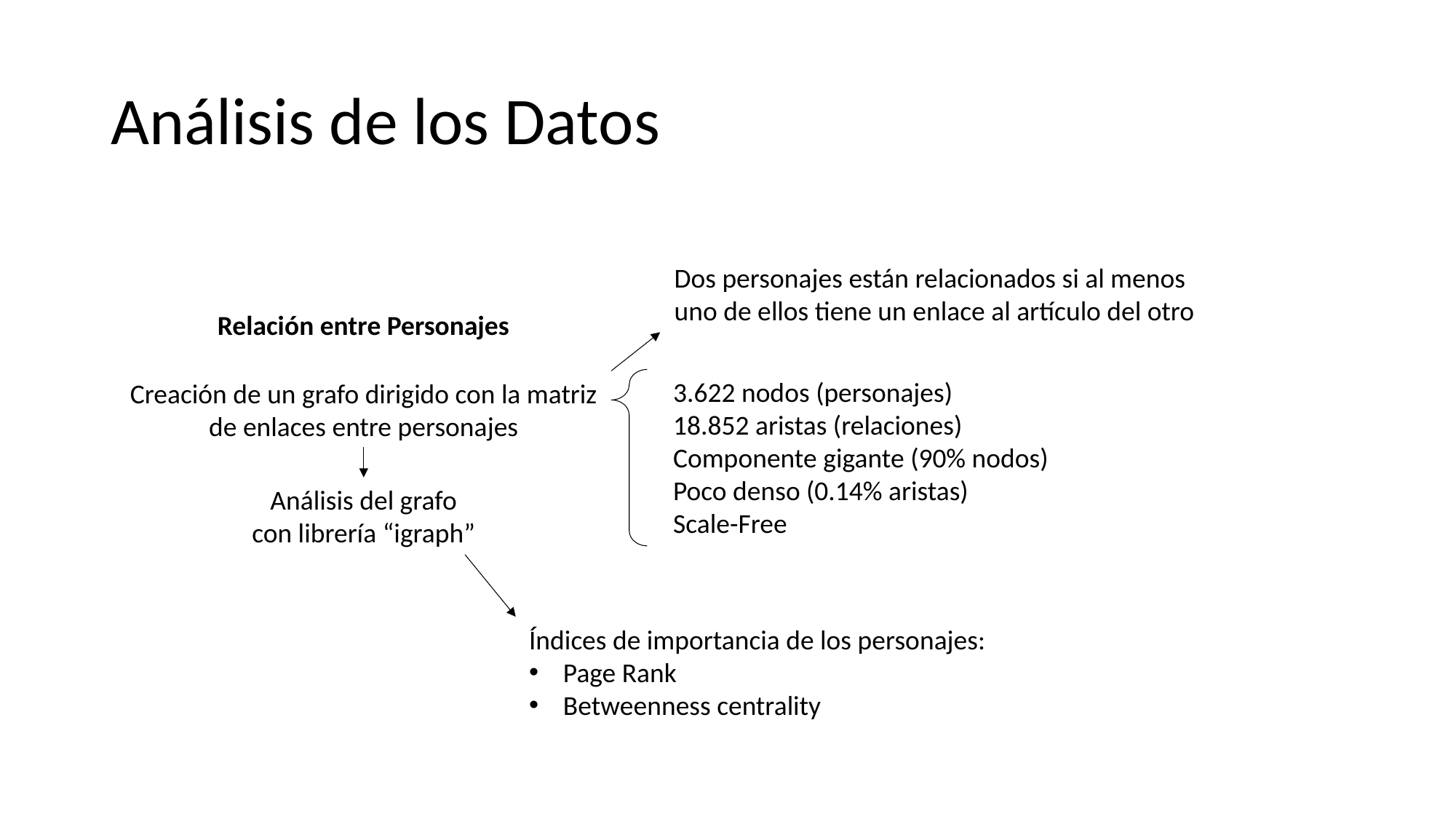

# Análisis de los Datos
Dos personajes están relacionados si al menos
uno de ellos tiene un enlace al artículo del otro
Relación entre Personajes
3.622 nodos (personajes)
18.852 aristas (relaciones)
Componente gigante (90% nodos)
Poco denso (0.14% aristas)
Scale-Free

Creación de un grafo dirigido con la matriz
de enlaces entre personajes
Análisis del grafo
con librería “igraph”
Índices de importancia de los personajes:
Page Rank
Betweenness centrality